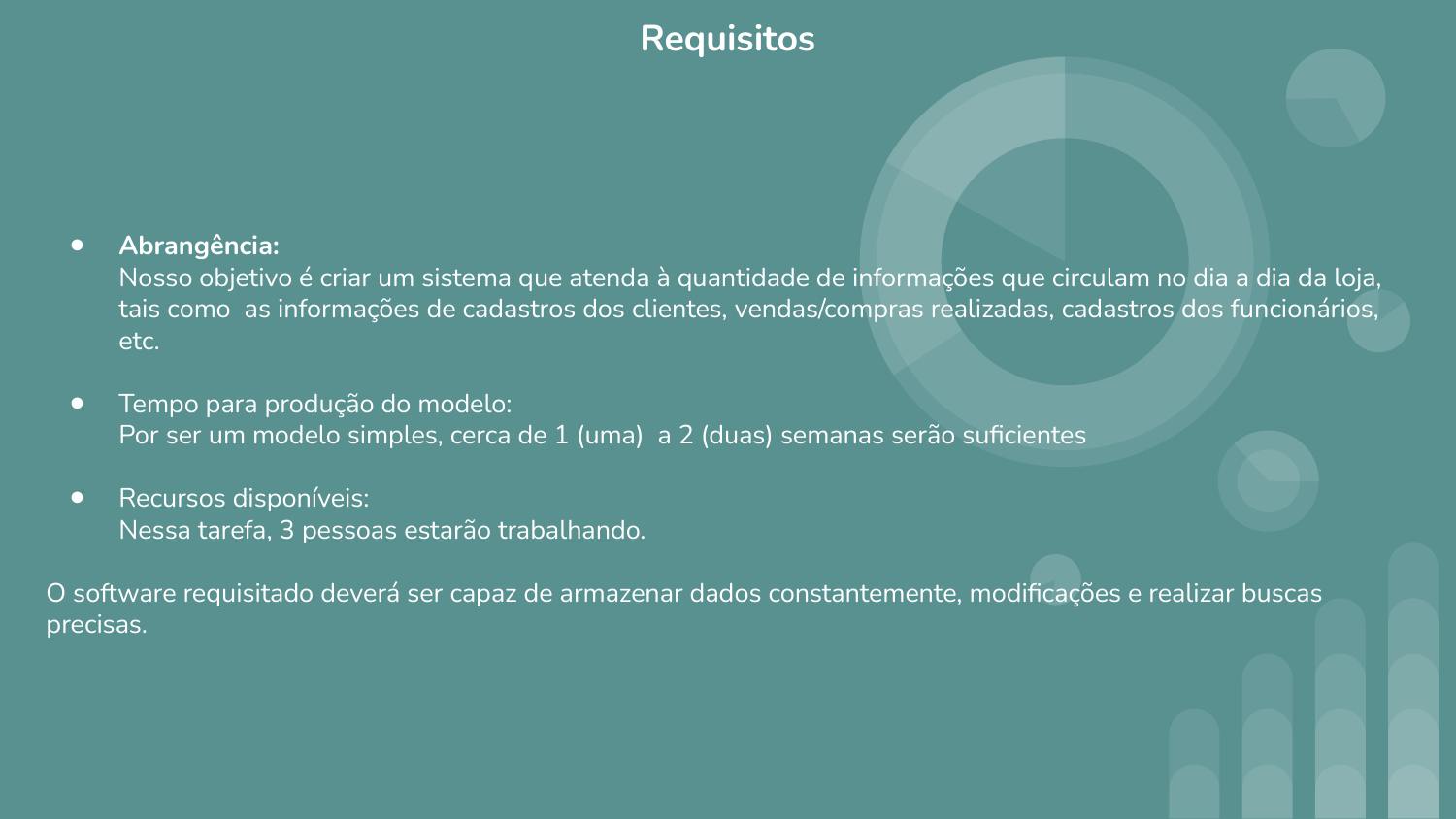

Requisitos
Abrangência:
Nosso objetivo é criar um sistema que atenda à quantidade de informações que circulam no dia a dia da loja, tais como  as informações de cadastros dos clientes, vendas/compras realizadas, cadastros dos funcionários, etc.
Tempo para produção do modelo:
Por ser um modelo simples, cerca de 1 (uma)  a 2 (duas) semanas serão suficientes
Recursos disponíveis:
Nessa tarefa, 3 pessoas estarão trabalhando.
O software requisitado deverá ser capaz de armazenar dados constantemente, modificações e realizar buscas precisas.